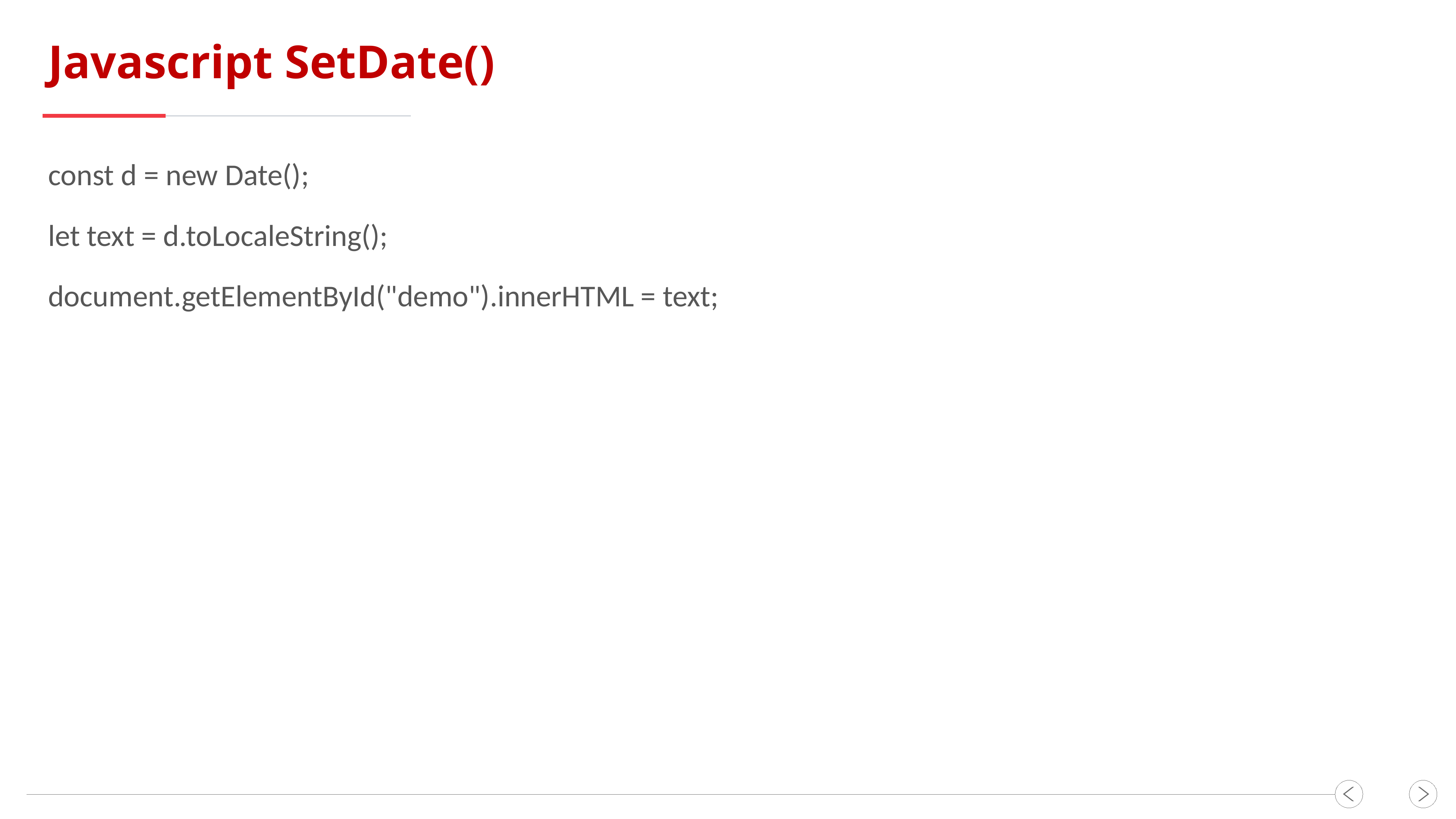

Javascript SetDate()
const d = new Date();
let text = d.toLocaleString();
document.getElementById("demo").innerHTML = text;